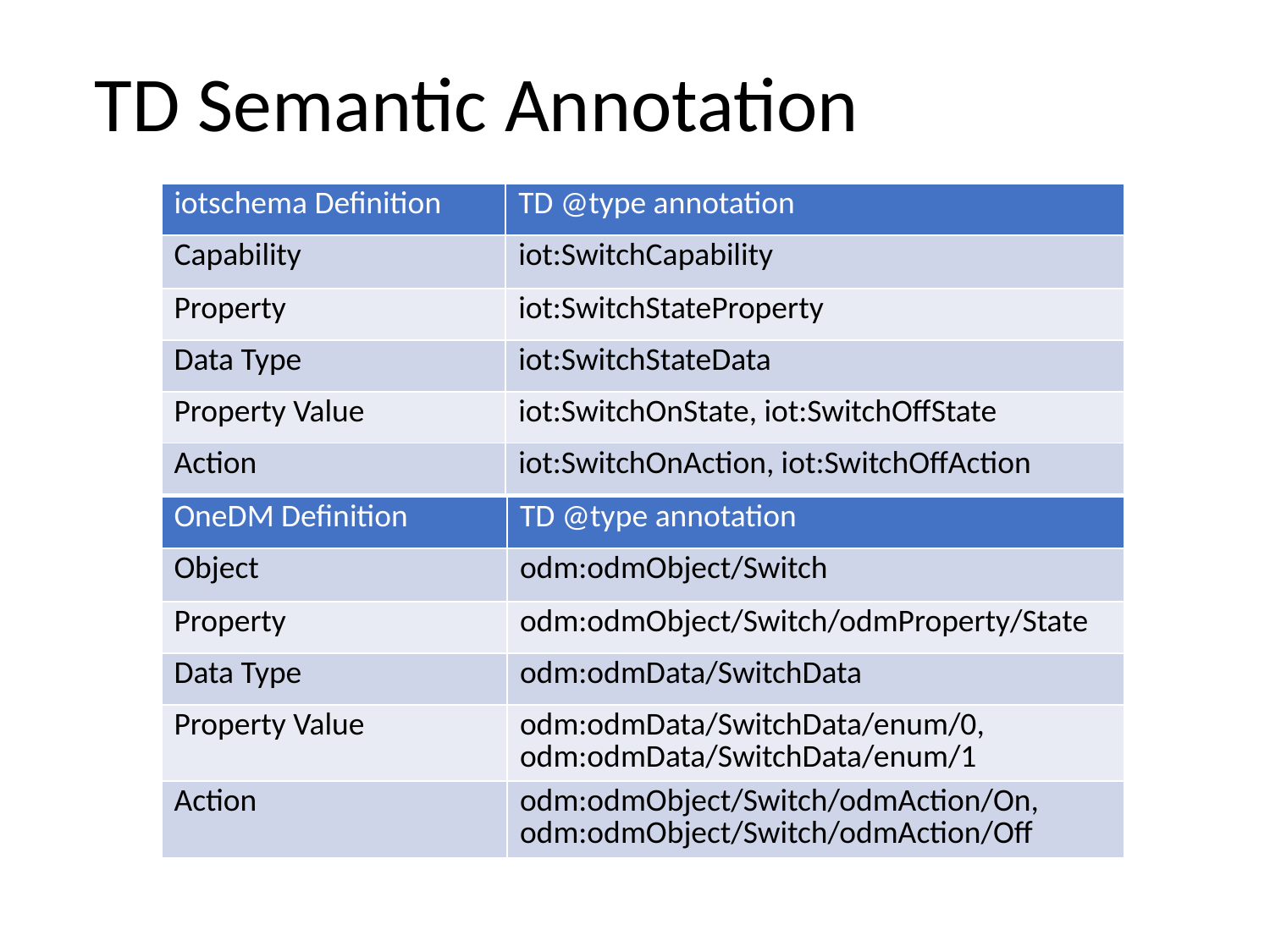

# TD Semantic Annotation
| iotschema Definition | TD @type annotation |
| --- | --- |
| Capability | iot:SwitchCapability |
| Property | iot:SwitchStateProperty |
| Data Type | iot:SwitchStateData |
| Property Value | iot:SwitchOnState, iot:SwitchOffState |
| Action | iot:SwitchOnAction, iot:SwitchOffAction |
| OneDM Definition | TD @type annotation |
| --- | --- |
| Object | odm:odmObject/Switch |
| Property | odm:odmObject/Switch/odmProperty/State |
| Data Type | odm:odmData/SwitchData |
| Property Value | odm:odmData/SwitchData/enum/0, odm:odmData/SwitchData/enum/1 |
| Action | odm:odmObject/Switch/odmAction/On, odm:odmObject/Switch/odmAction/Off |